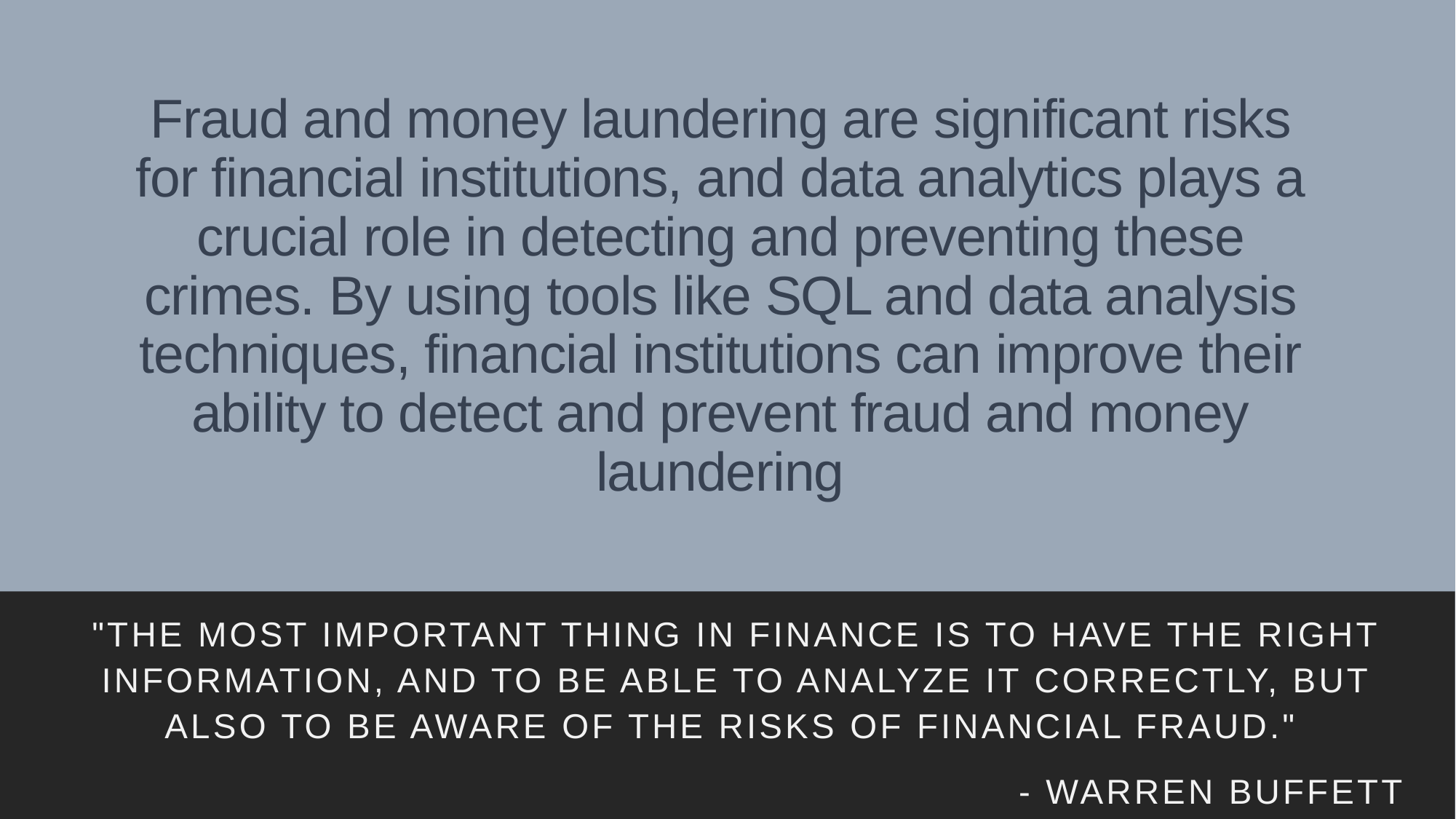

# Fraud and money laundering are significant risks for financial institutions, and data analytics plays a crucial role in detecting and preventing these crimes. By using tools like SQL and data analysis techniques, financial institutions can improve their ability to detect and prevent fraud and money laundering

"The most important thing in finance is to have the right information, and to be able to analyze it correctly, but also to be aware of the risks of financial fraud."
- Warren Buffett